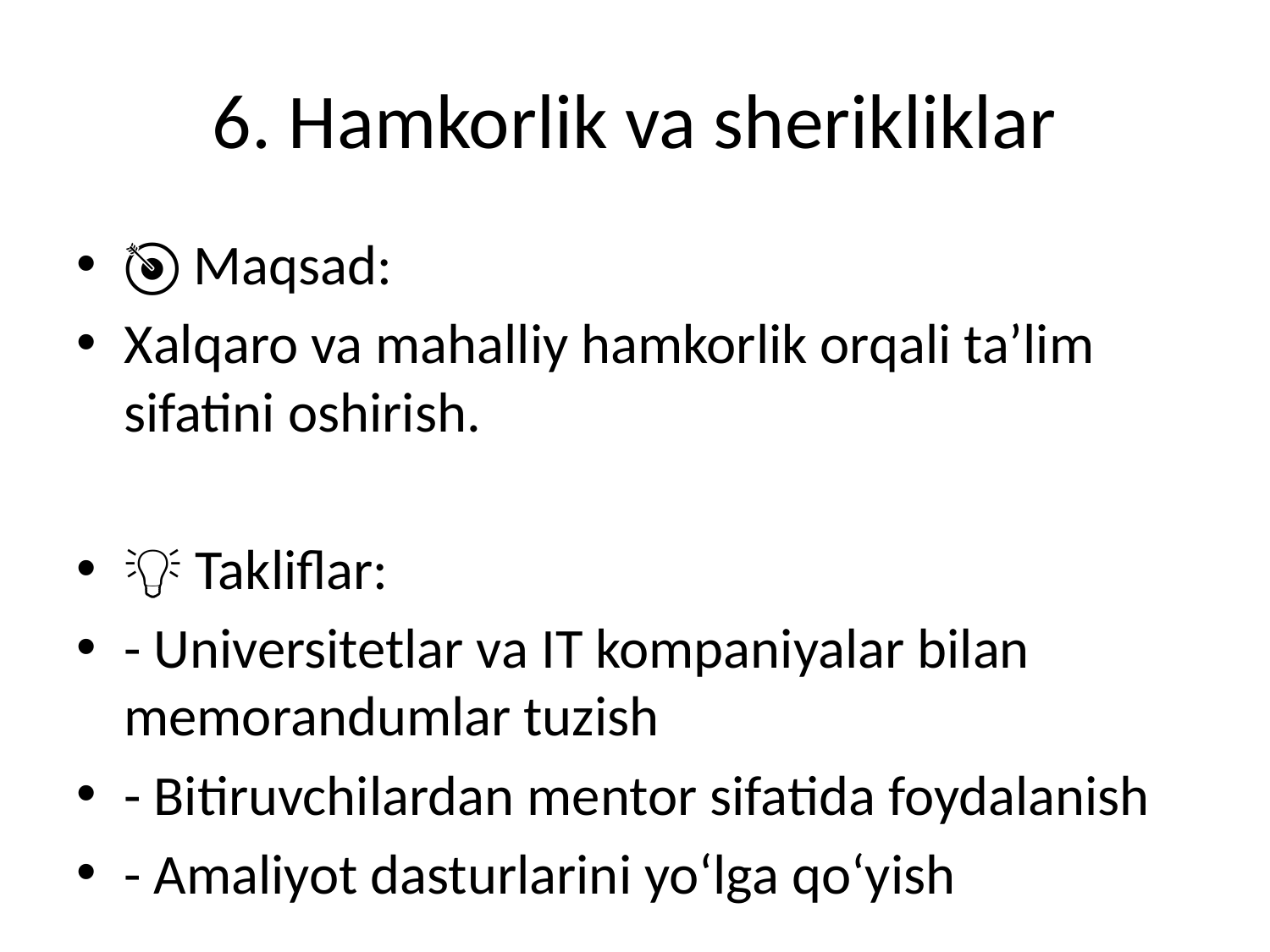

# 6. Hamkorlik va sherikliklar
🎯 Maqsad:
Xalqaro va mahalliy hamkorlik orqali ta’lim sifatini oshirish.

💡 Takliflar:
- Universitetlar va IT kompaniyalar bilan memorandumlar tuzish
- Bitiruvchilardan mentor sifatida foydalanish
- Amaliyot dasturlarini yo‘lga qo‘yish

📈 Kutilayotgan natijalar:
- Bitiruvchilarning kasbiy tayyorgarligi kuchayadi
- Maktab brendi oshadi